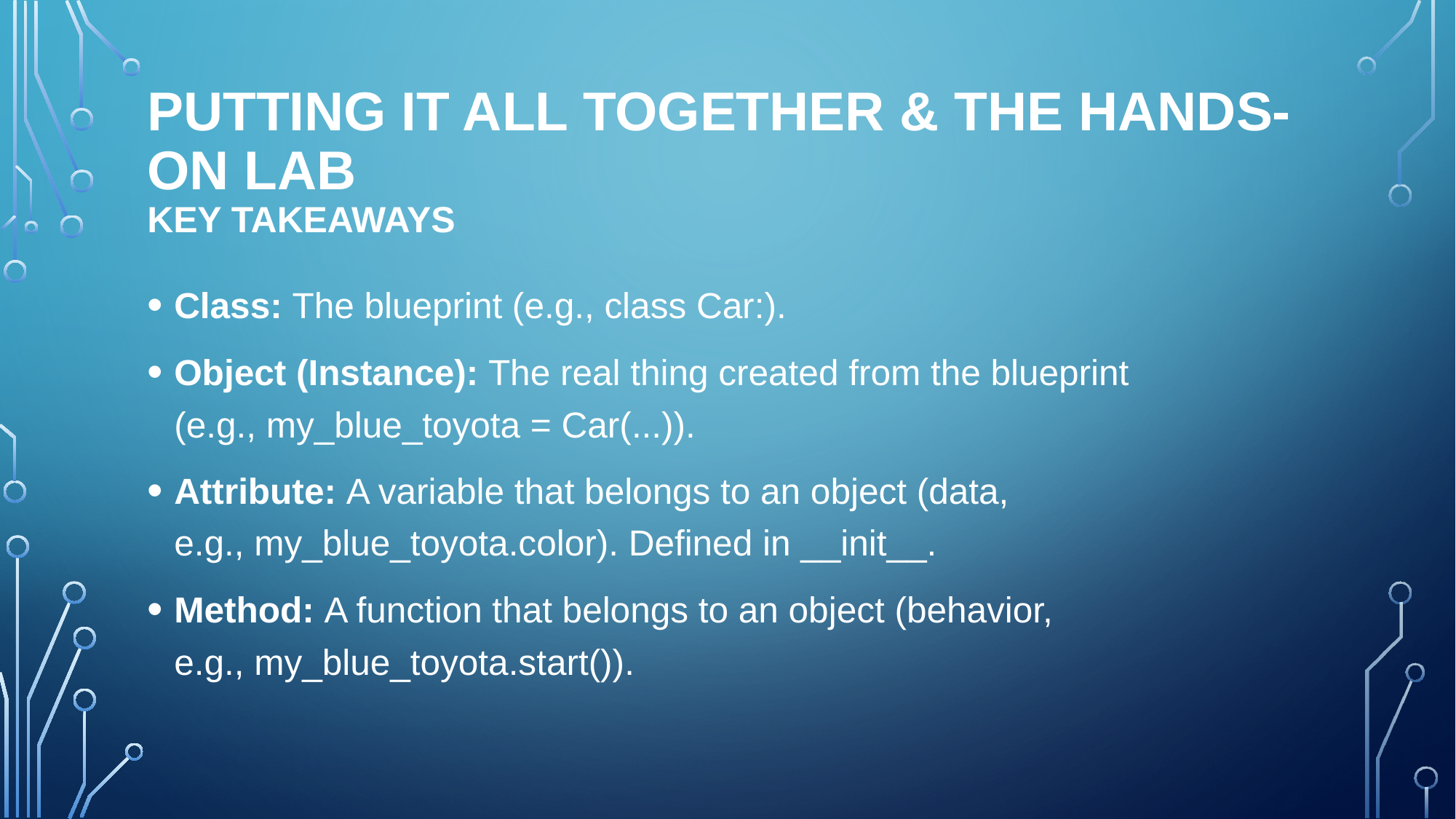

# Putting It All Together & The Hands-On Lab Key Takeaways
Class: The blueprint (e.g., class Car:).
Object (Instance): The real thing created from the blueprint (e.g., my_blue_toyota = Car(...)).
Attribute: A variable that belongs to an object (data, e.g., my_blue_toyota.color). Defined in __init__.
Method: A function that belongs to an object (behavior, e.g., my_blue_toyota.start()).